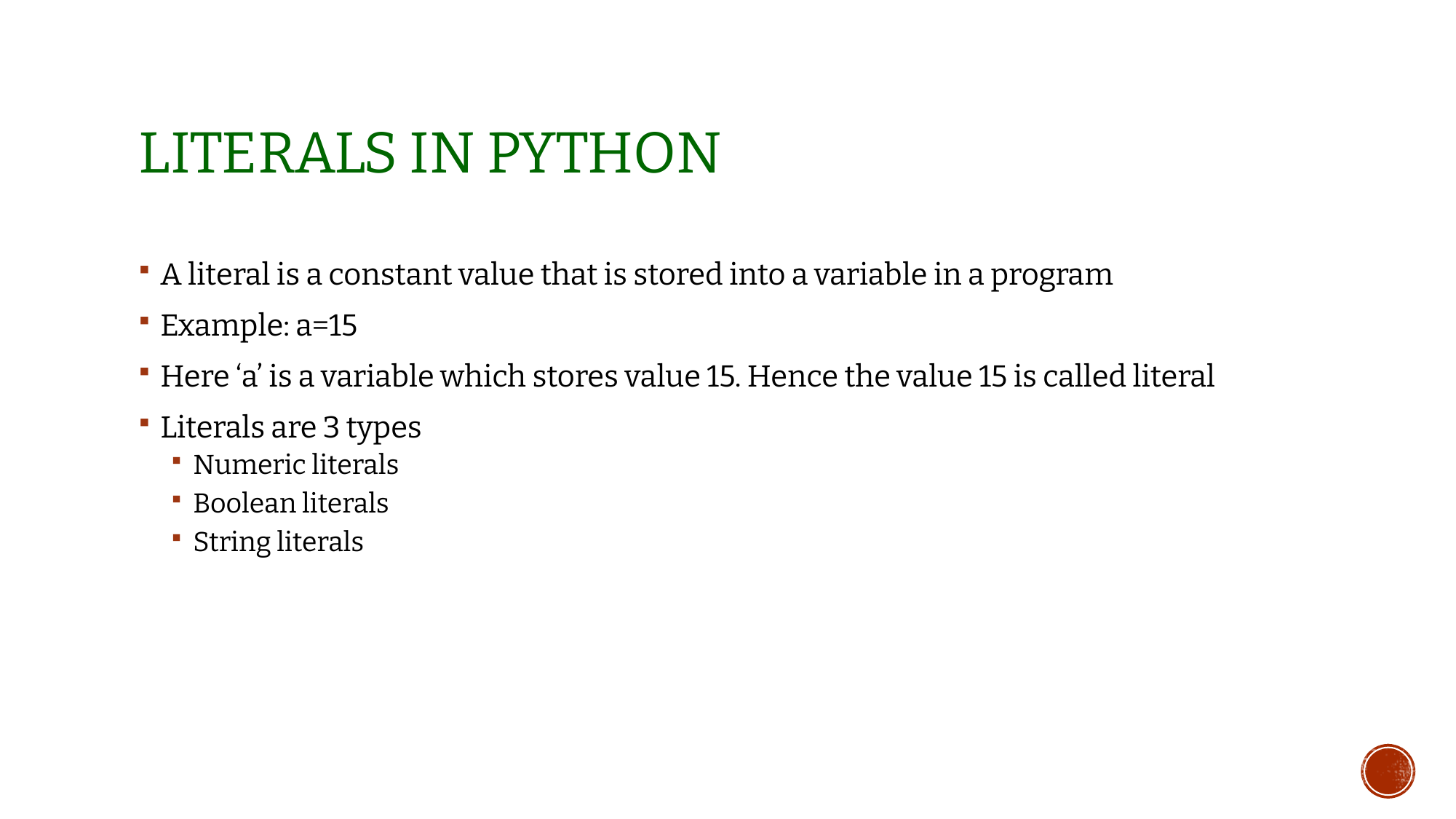

# Literals in python
A literal is a constant value that is stored into a variable in a program
Example: a=15
Here ‘a’ is a variable which stores value 15. Hence the value 15 is called literal
Literals are 3 types
Numeric literals
Boolean literals
String literals